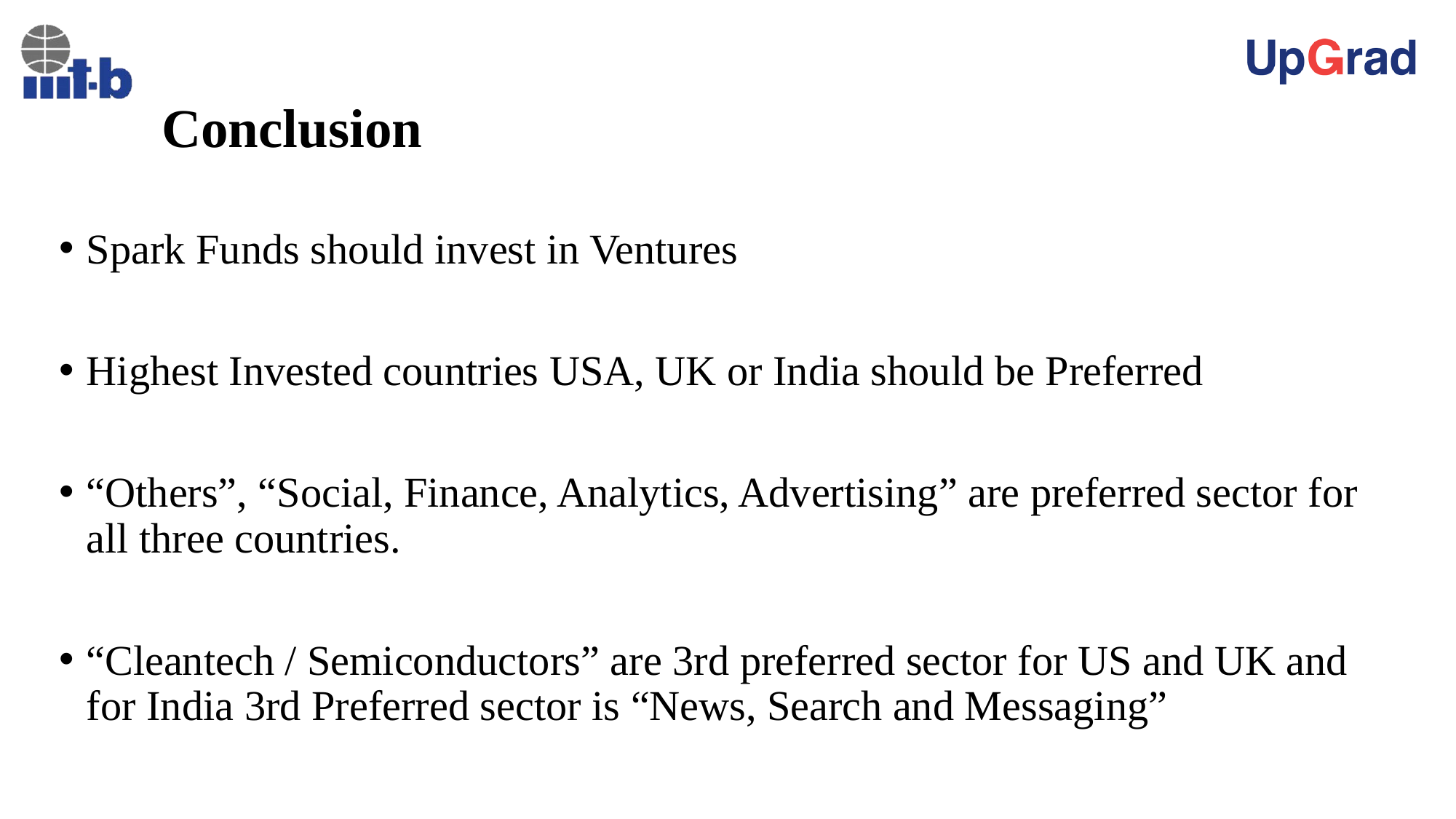

# Conclusion
Spark Funds should invest in Ventures

Highest Invested countries USA, UK or India should be Preferred

“Others”, “Social, Finance, Analytics, Advertising” are preferred sector for all three countries.

“Cleantech / Semiconductors” are 3rd preferred sector for US and UK and for India 3rd Preferred sector is “News, Search and Messaging”